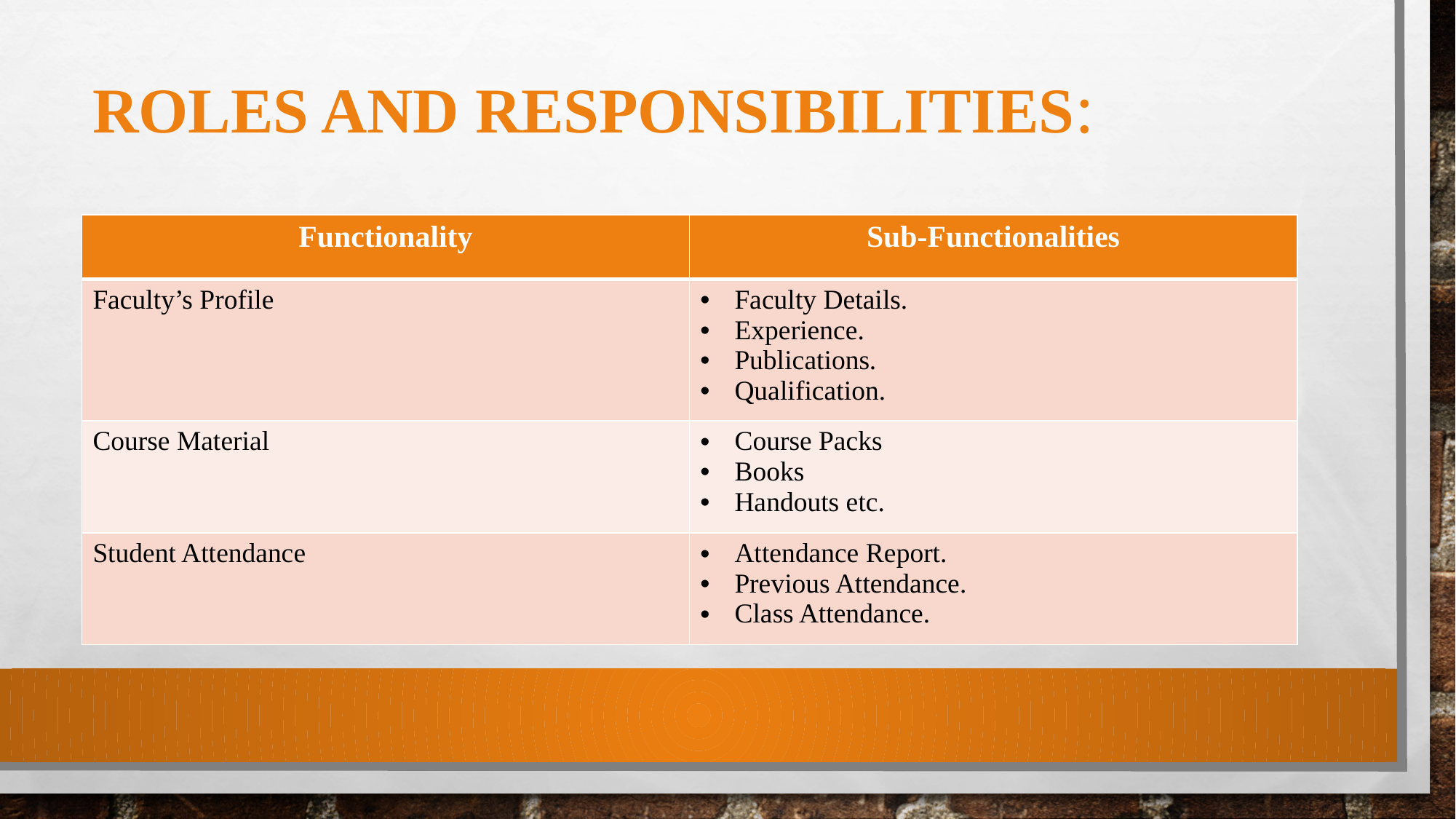

# Roles and responsibilities:
| Functionality | Sub-Functionalities |
| --- | --- |
| Faculty’s Profile | Faculty Details. Experience. Publications. Qualification. |
| Course Material | Course Packs Books Handouts etc. |
| Student Attendance | Attendance Report. Previous Attendance. Class Attendance. |